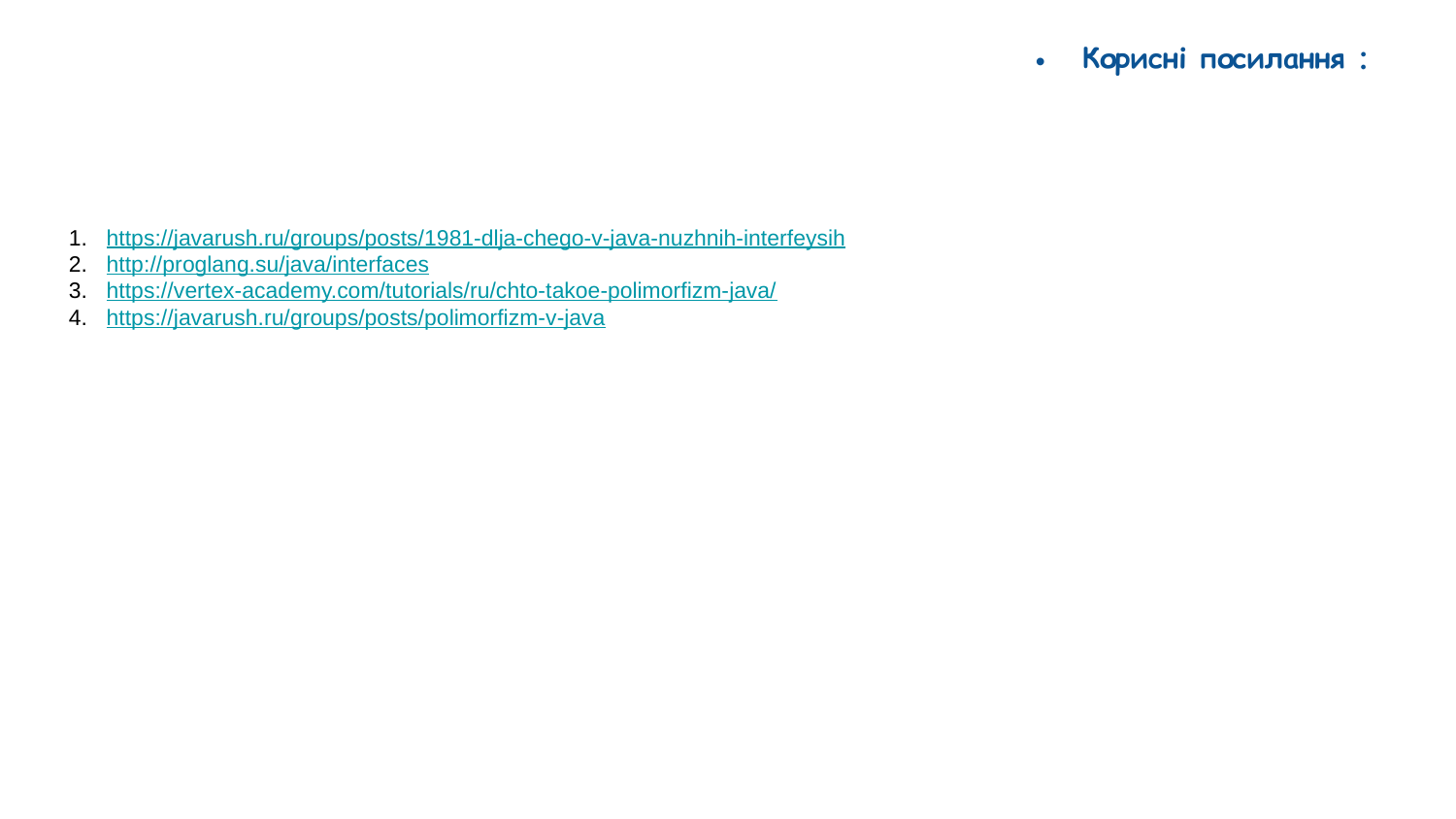

Корисні посилання :
https://javarush.ru/groups/posts/1981-dlja-chego-v-java-nuzhnih-interfeysih
http://proglang.su/java/interfaces
https://vertex-academy.com/tutorials/ru/chto-takoe-polimorfizm-java/
https://javarush.ru/groups/posts/polimorfizm-v-java